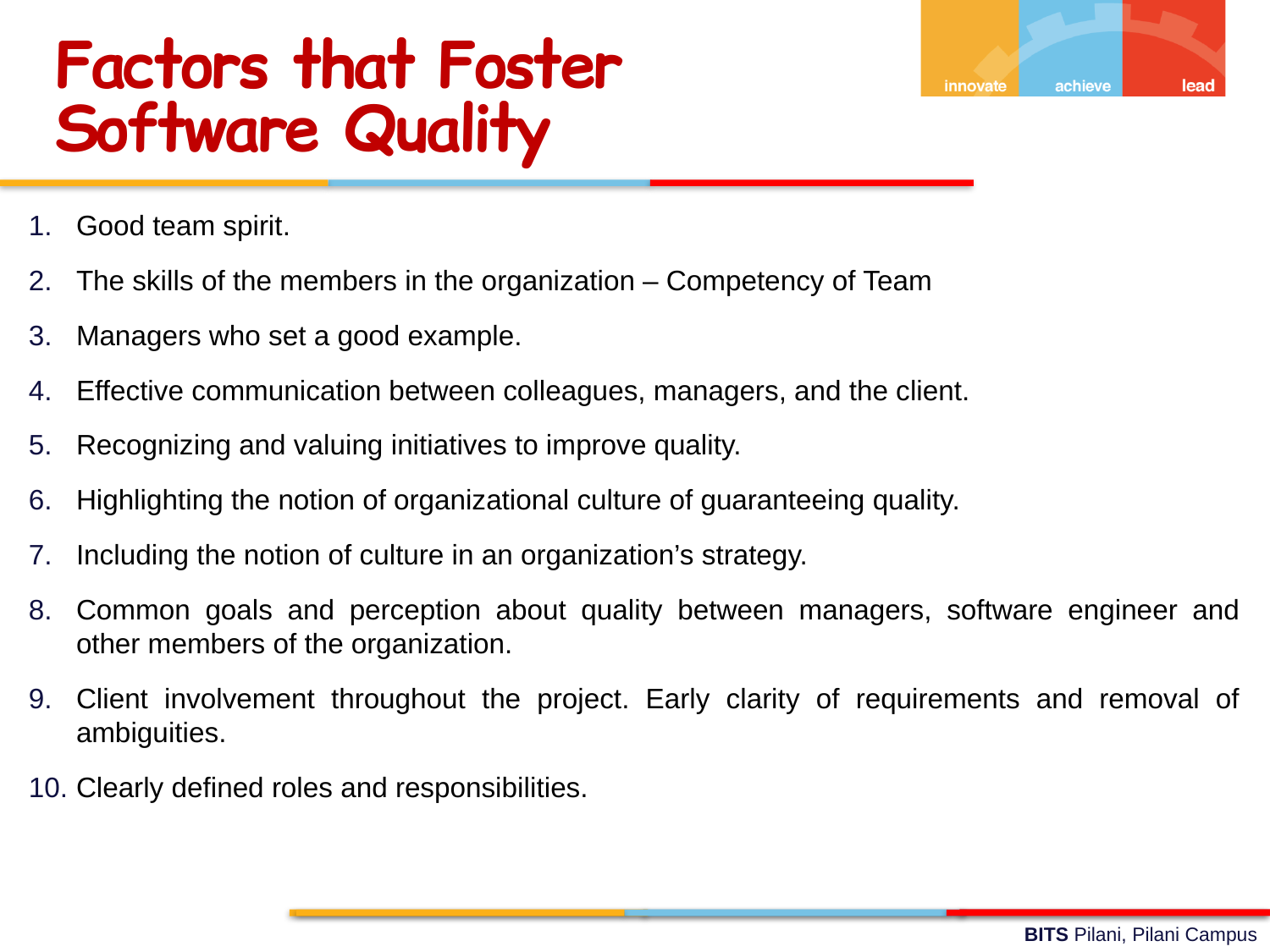

Factors that Foster Software Quality
Good team spirit.
The skills of the members in the organization – Competency of Team
Managers who set a good example.
Effective communication between colleagues, managers, and the client.
Recognizing and valuing initiatives to improve quality.
Highlighting the notion of organizational culture of guaranteeing quality.
Including the notion of culture in an organization’s strategy.
Common goals and perception about quality between managers, software engineer and other members of the organization.
Client involvement throughout the project. Early clarity of requirements and removal of ambiguities.
Clearly defined roles and responsibilities.